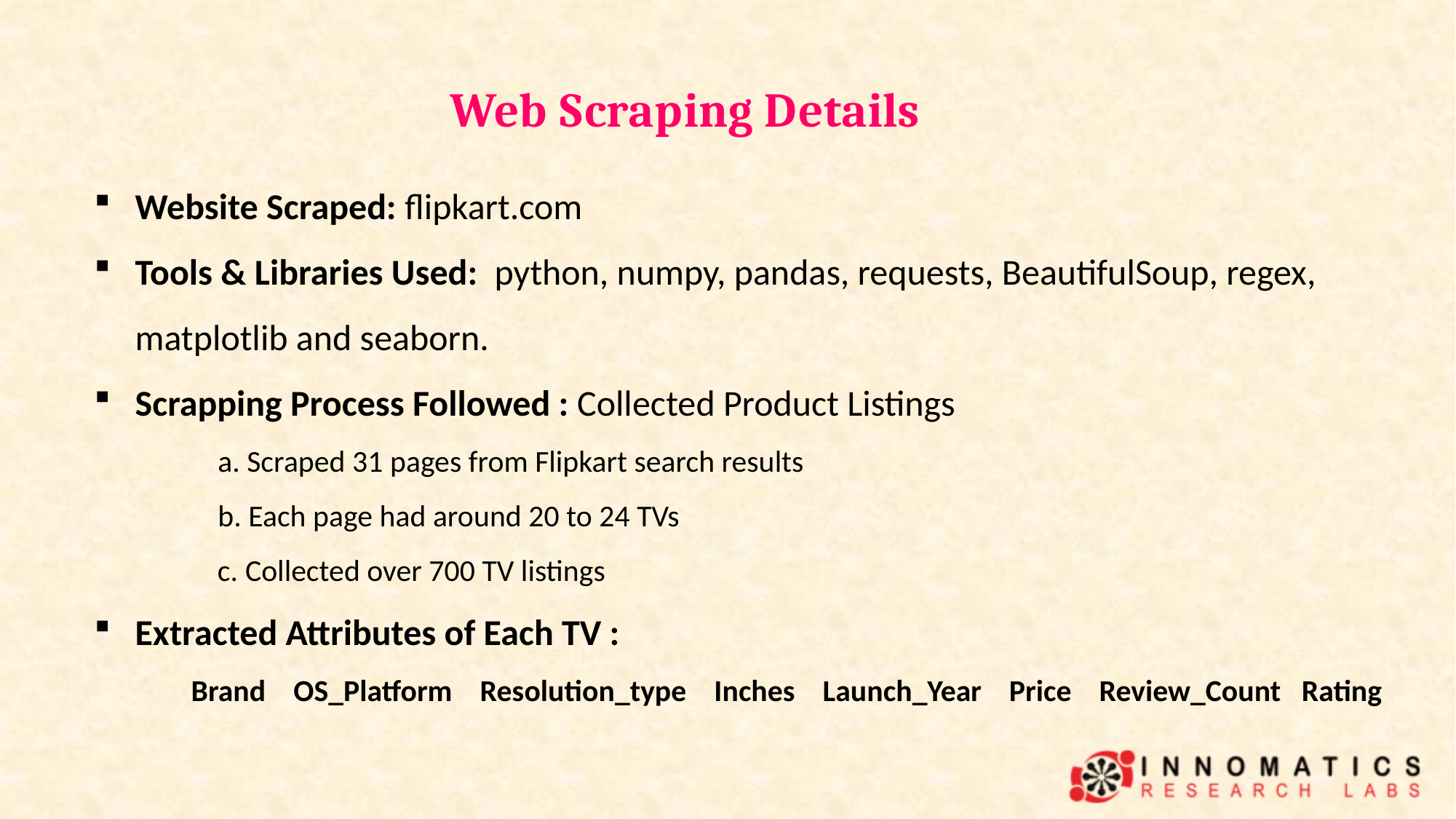

Web Scraping Details
Website Scraped: flipkart.com
Tools & Libraries Used:  python, numpy, pandas, requests, BeautifulSoup, regex, matplotlib and seaborn.
Scrapping Process Followed : Collected Product Listings
                 a. Scraped 31 pages from Flipkart search results
                 b. Each page had around 20 to 24 TVs
                 c. Collected over 700 TV listings
Extracted Attributes of Each TV :
              Brand    OS_Platform    Resolution_type    Inches    Launch_Year    Price    Review_Count   Rating